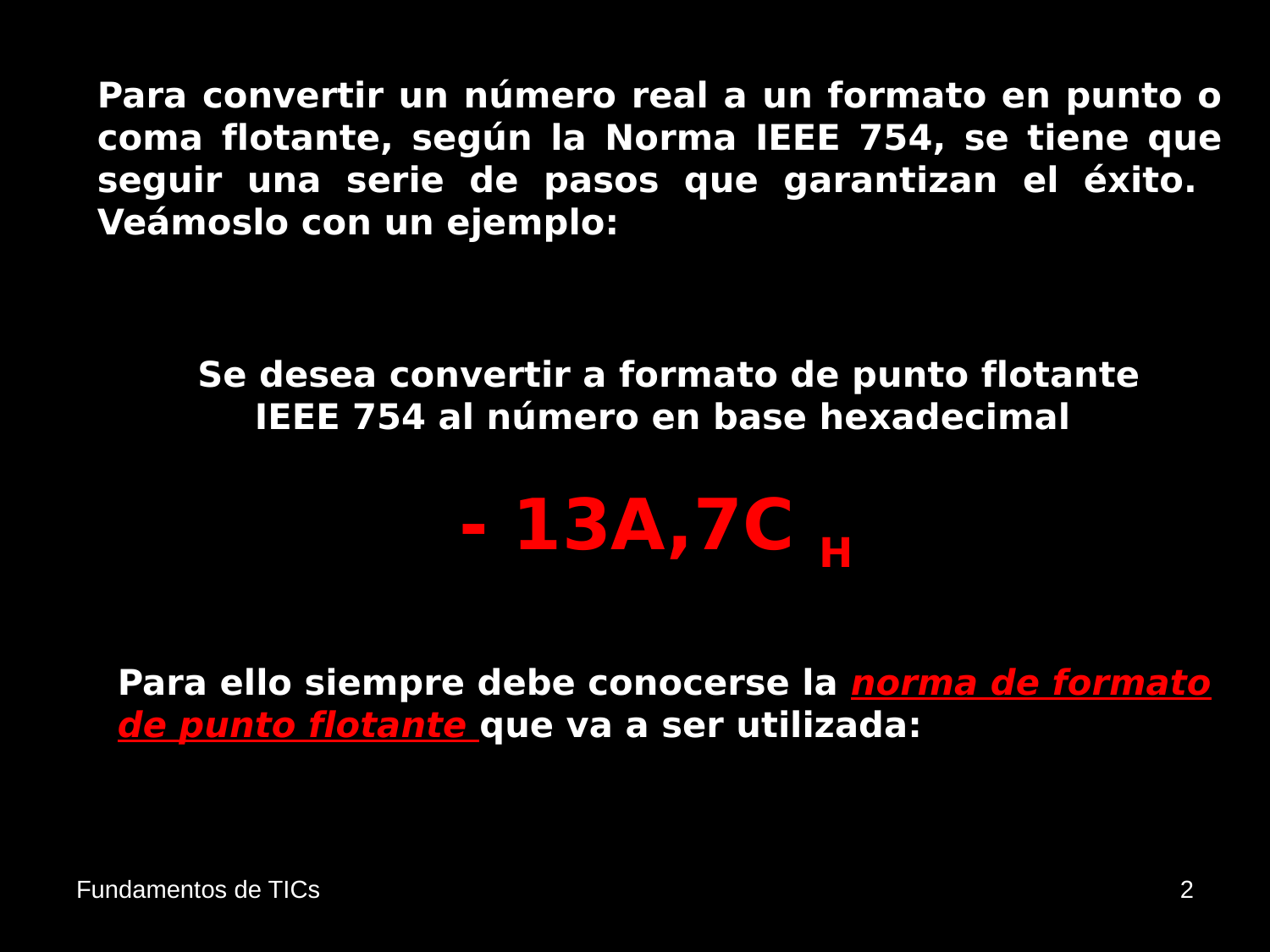

Para convertir un número real a un formato en punto o coma flotante, según la Norma IEEE 754, se tiene que seguir una serie de pasos que garantizan el éxito.  Veámoslo con un ejemplo:
Se desea convertir a formato de punto flotante
IEEE 754 al número en base hexadecimal

- 13A,7C H

Para ello siempre debe conocerse la norma de formato de punto flotante que va a ser utilizada:
Fundamentos de TICs
2